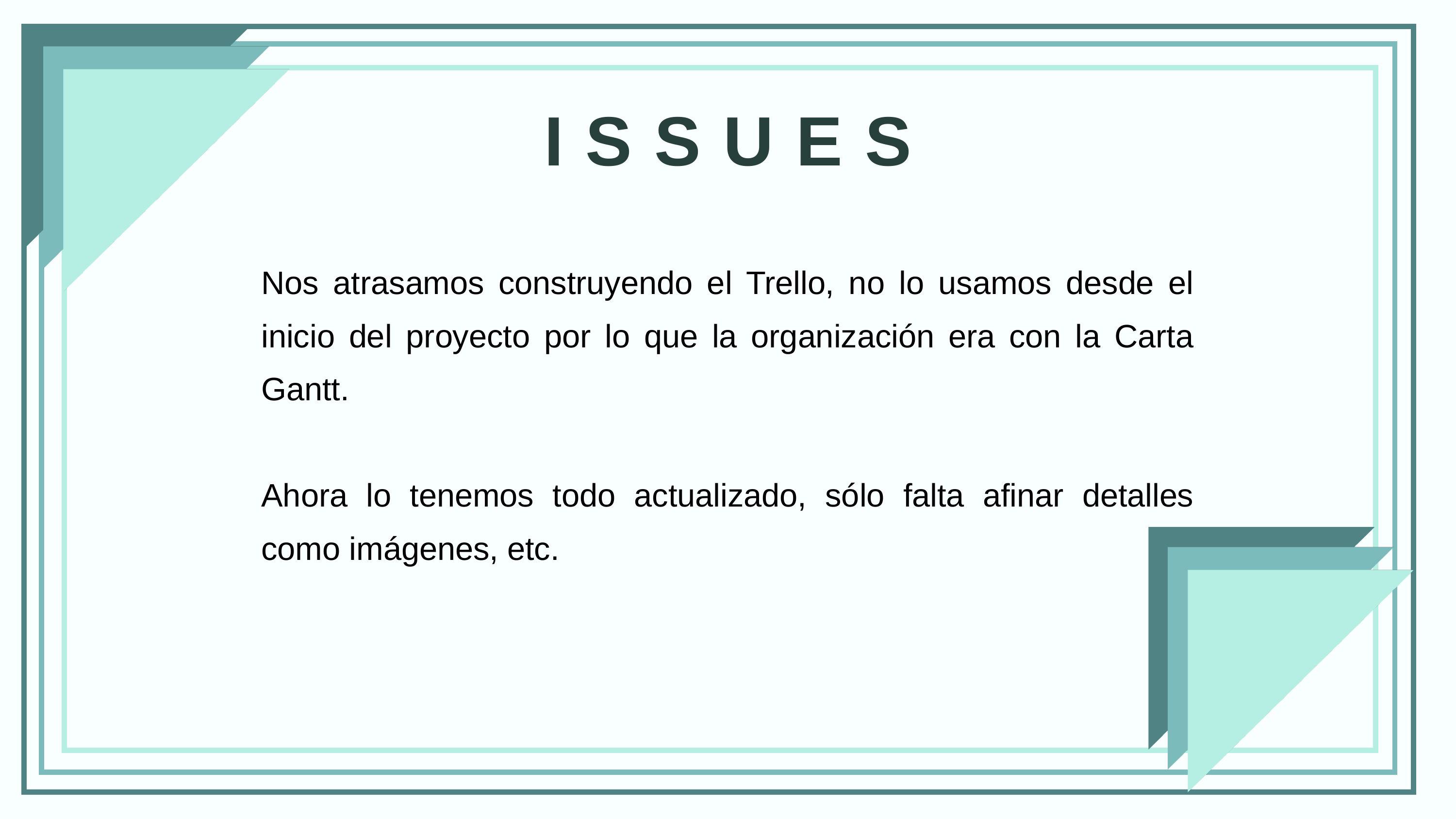

ISSUES
Nos atrasamos construyendo el Trello, no lo usamos desde el inicio del proyecto por lo que la organización era con la Carta Gantt.

Ahora lo tenemos todo actualizado, sólo falta afinar detalles como imágenes, etc.